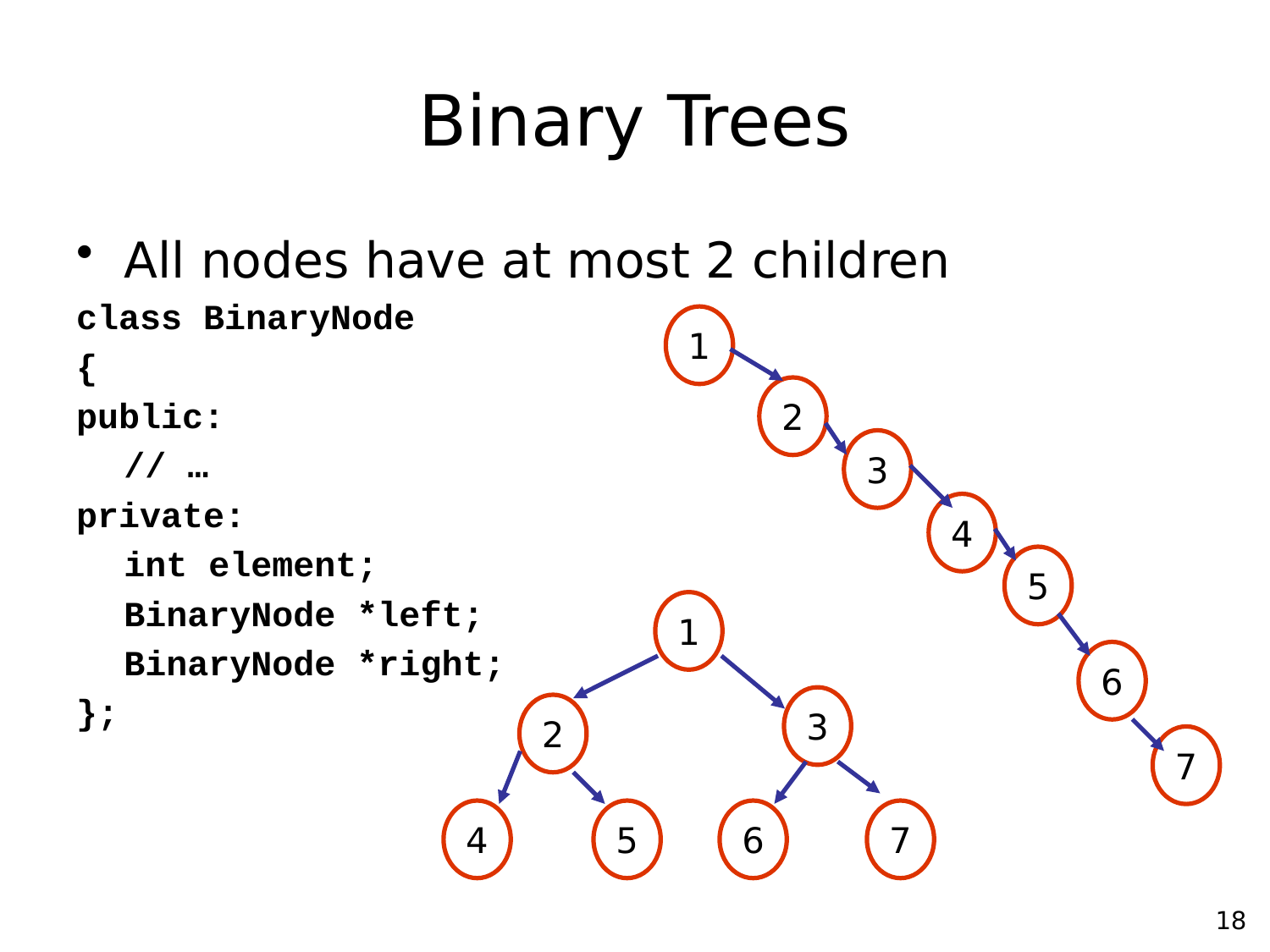

# Binary Trees
All nodes have at most 2 children
class BinaryNode
{
public:
	// …
private:
	int element;
	BinaryNode *left;
	BinaryNode *right;
};
1

2

3

4

5

6

7
1

3
2

4
5
6
7